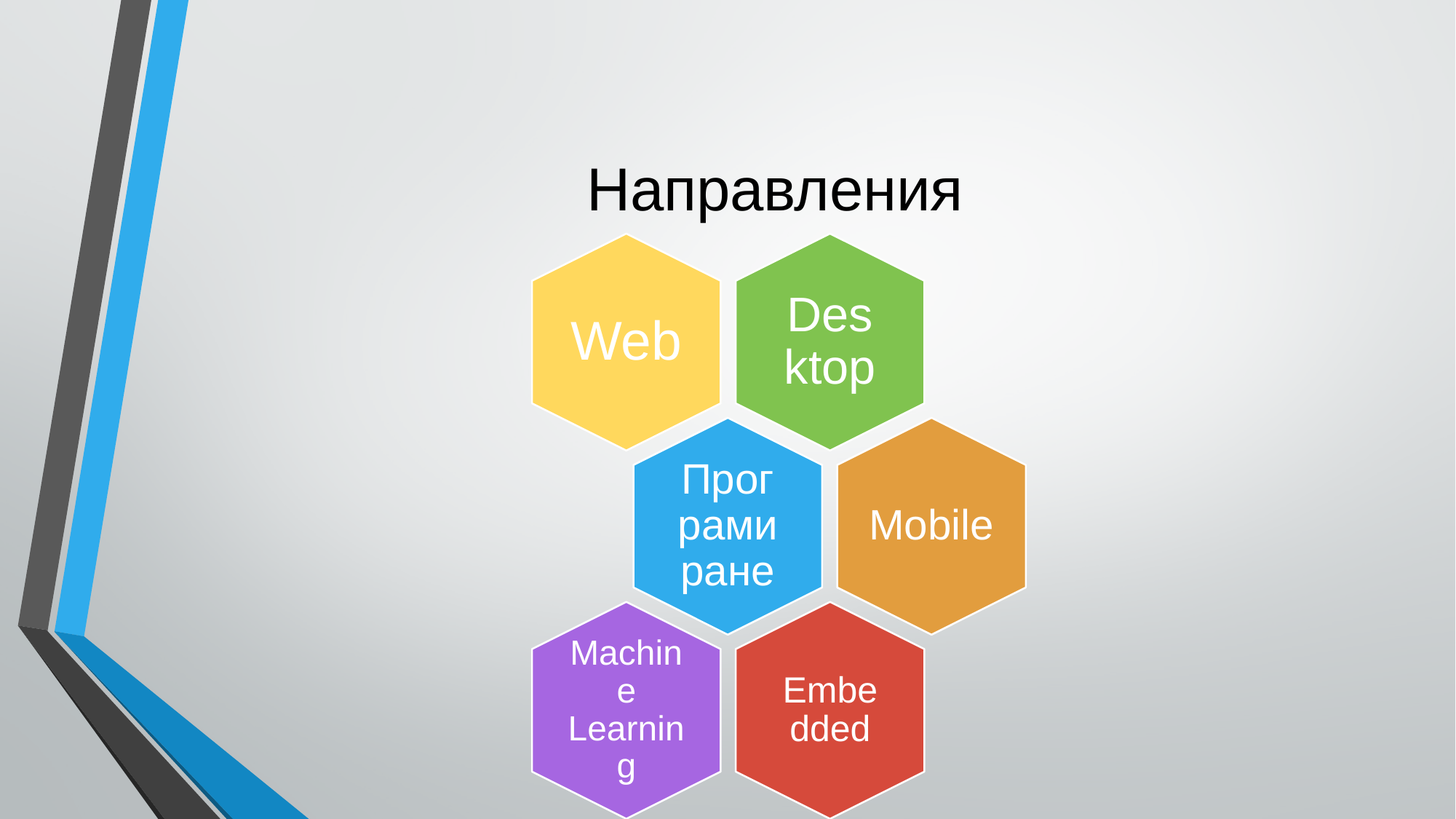

# Направления
Desktop
Web
Програмиране
Mobile
Embedded
Machine Learning